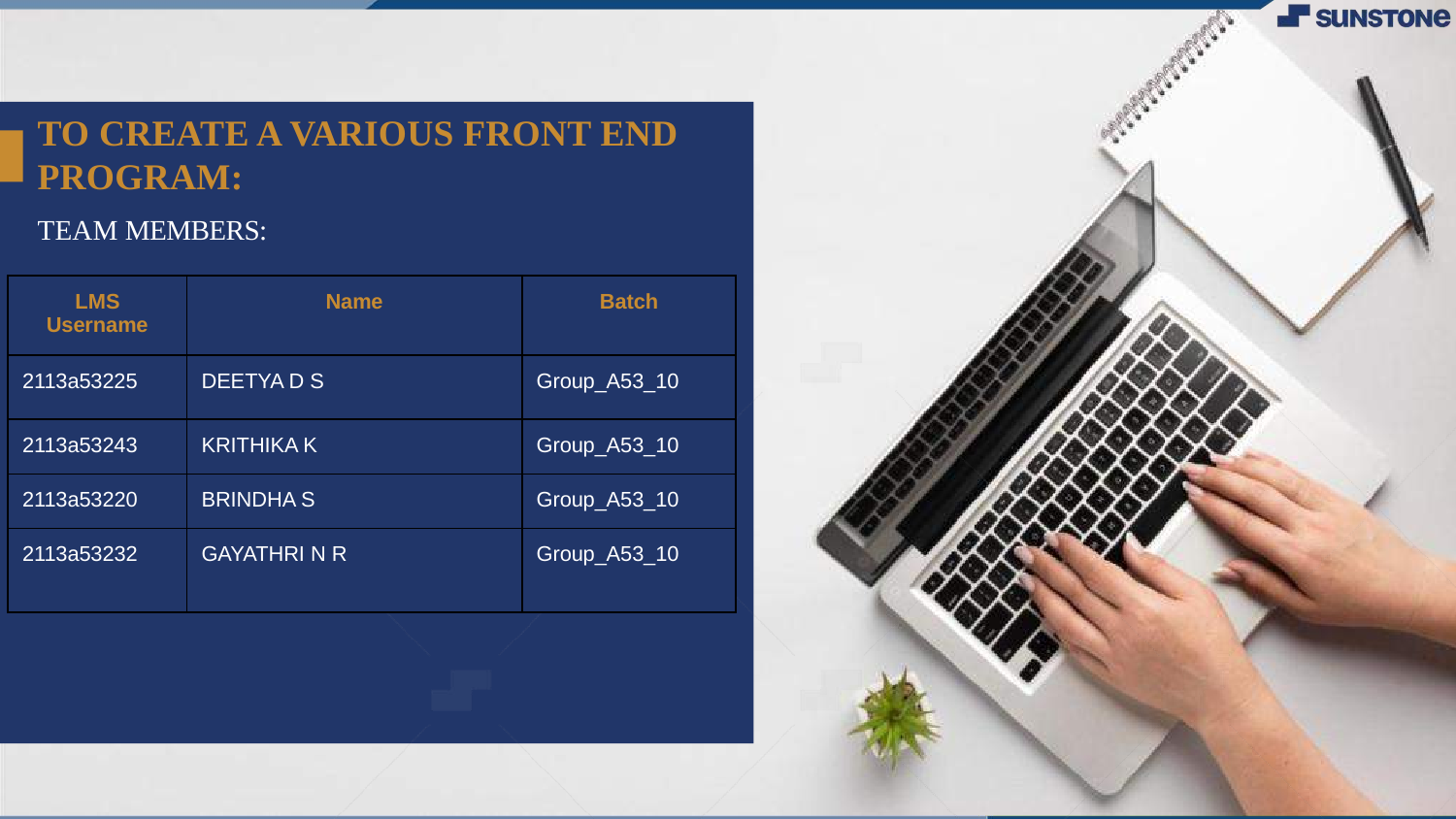

# TO CREATE A VARIOUS FRONT END PROGRAM:
TEAM MEMBERS:
| LMS Username | Name | Batch |
| --- | --- | --- |
| 2113a53225 | DEETYA D S | Group\_A53\_10 |
| 2113a53243 | KRITHIKA K | Group\_A53\_10 |
| 2113a53220 | BRINDHA S | Group\_A53\_10 |
| 2113a53232 | GAYATHRI N R | Group\_A53\_10 |